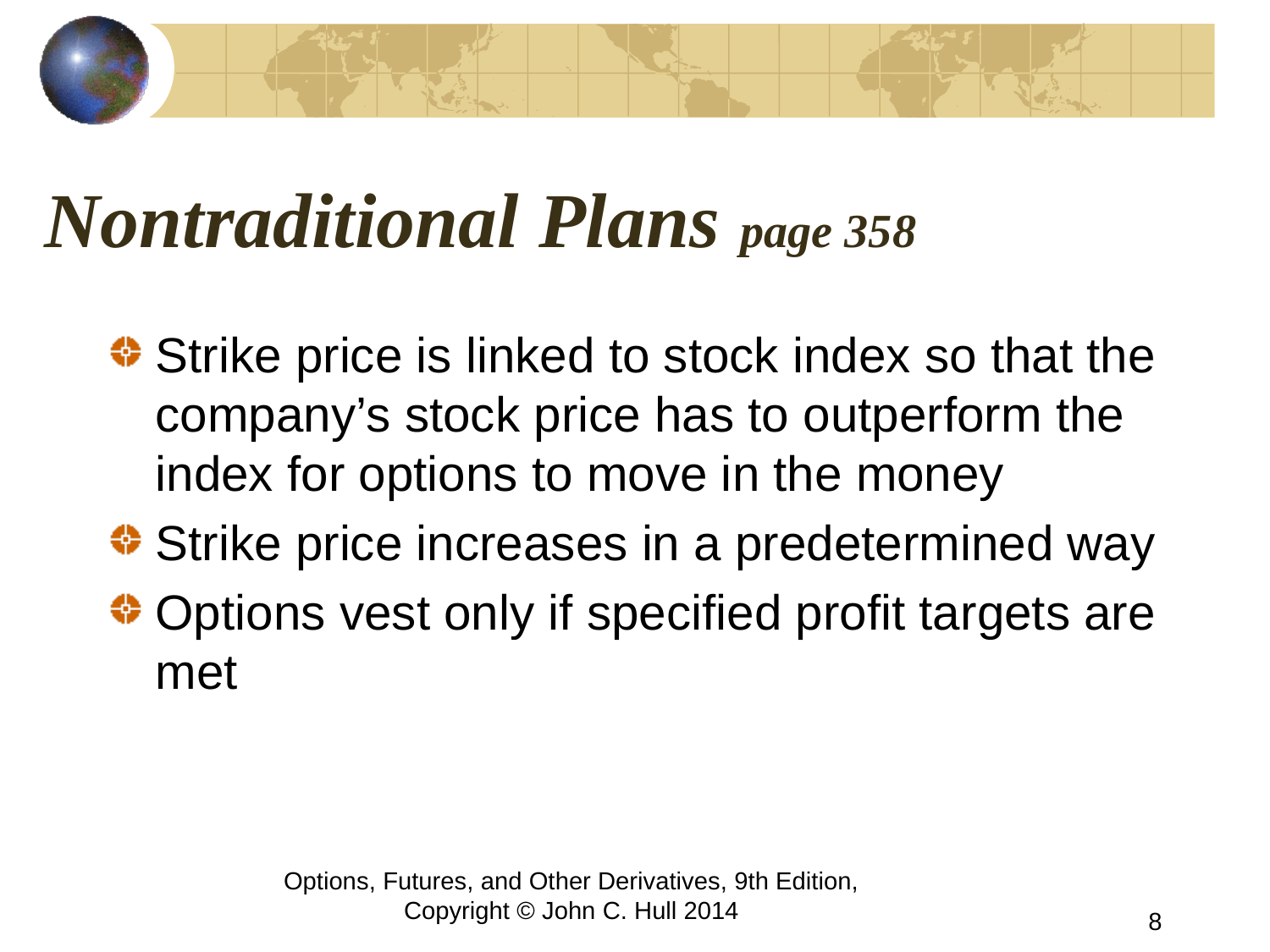

# Nontraditional Plans page 358
Strike price is linked to stock index so that the company’s stock price has to outperform the index for options to move in the money
Strike price increases in a predetermined way
Options vest only if specified profit targets are met
Options, Futures, and Other Derivatives, 9th Edition, Copyright © John C. Hull 2014
8